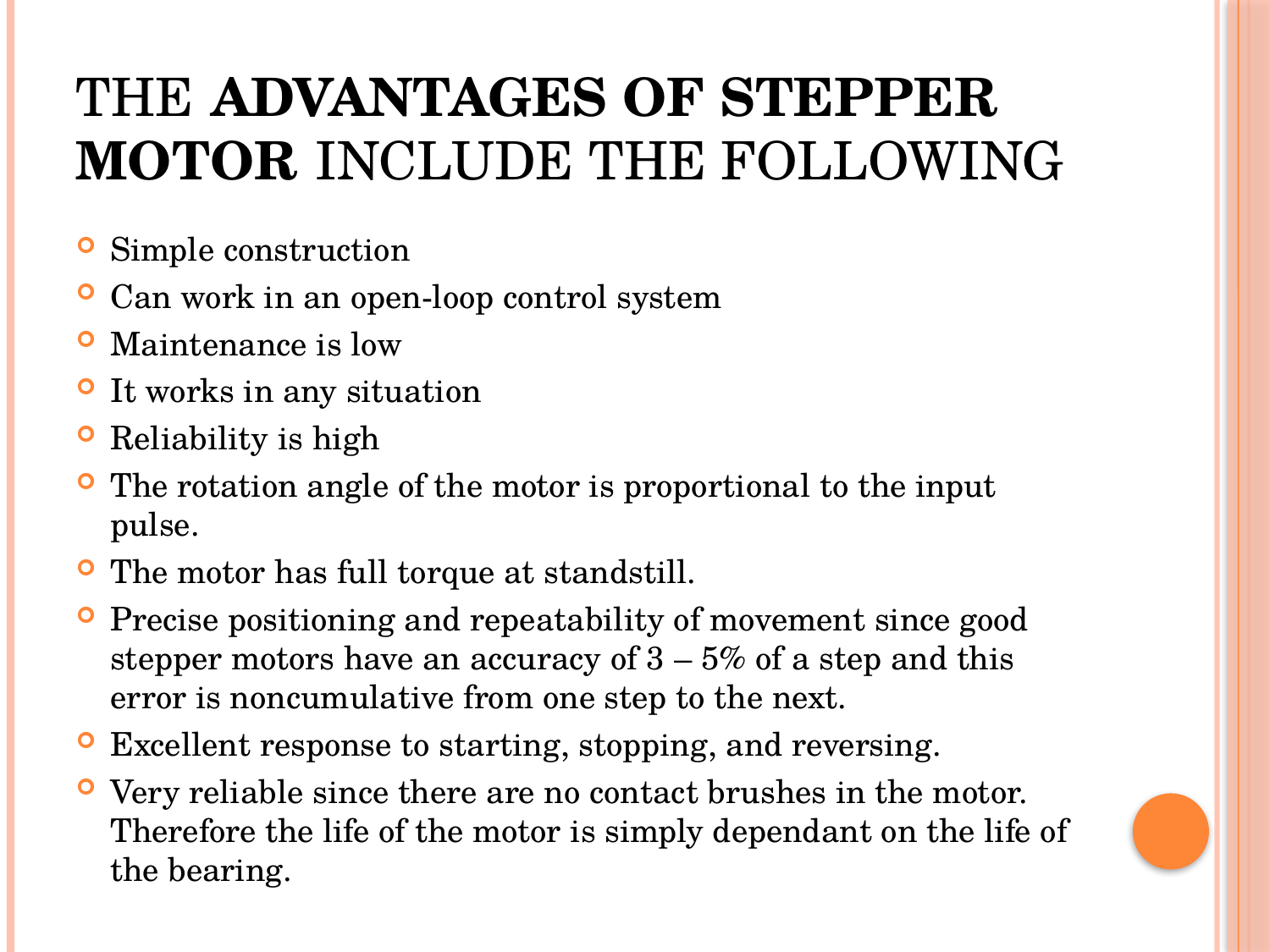

# The advantages of stepper  motor include the following
Simple construction
Can work in an open-loop control system
Maintenance is low
It works in any situation
Reliability is high
The rotation angle of the motor is proportional to the input pulse.
The motor has full torque at standstill.
Precise positioning and repeatability of movement since good stepper motors have an accuracy of 3 – 5% of a step and this error is noncumulative from one step to the next.
Excellent response to starting, stopping, and reversing.
Very reliable since there are no contact brushes in the motor. Therefore the life of the motor is simply dependant on the life of the bearing.